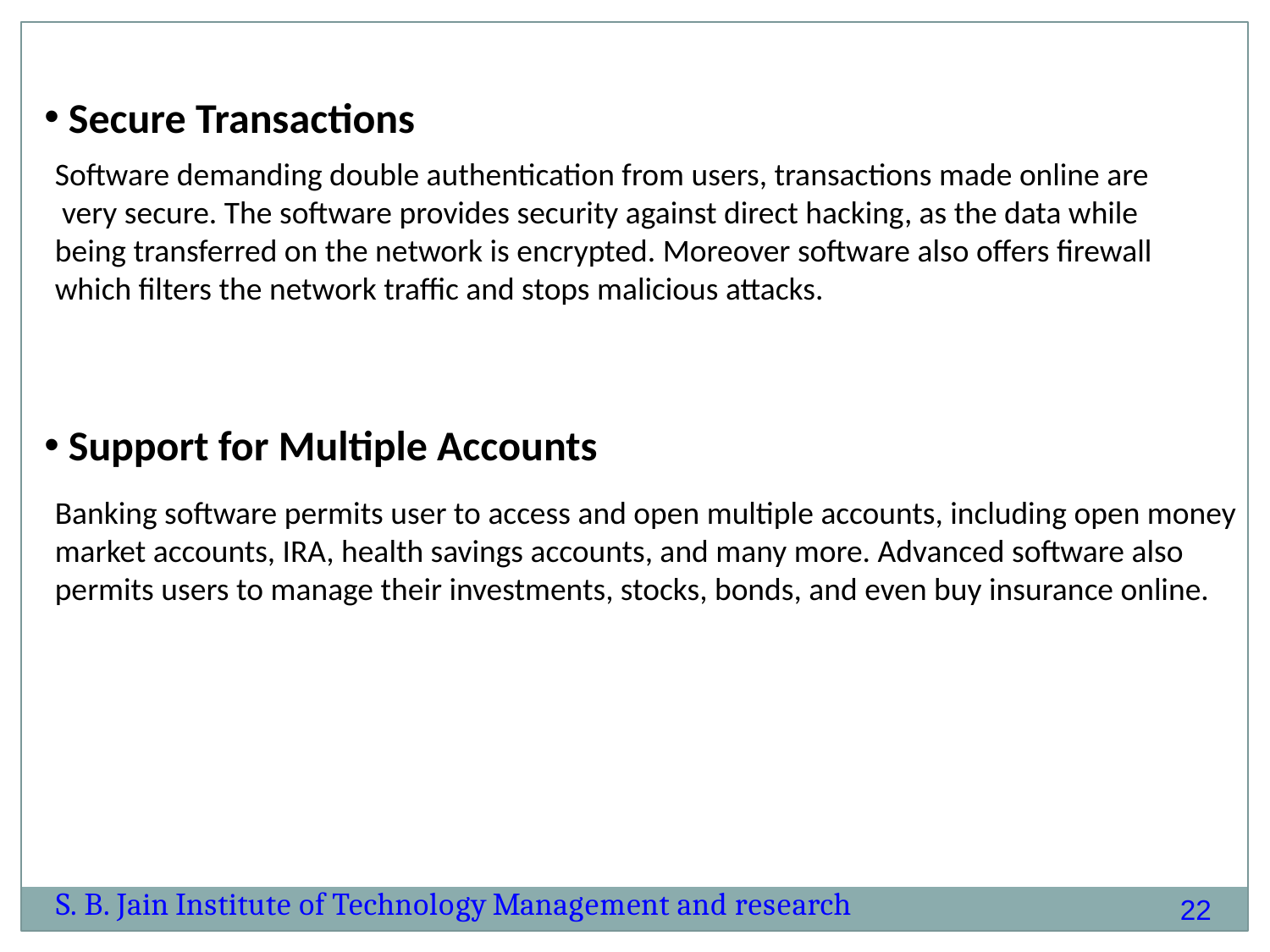

Secure Transactions
Software demanding double authentication from users, transactions made online are
 very secure. The software provides security against direct hacking, as the data while
being transferred on the network is encrypted. Moreover software also offers firewall
which filters the network traffic and stops malicious attacks.
 Support for Multiple Accounts
Banking software permits user to access and open multiple accounts, including open money market accounts, IRA, health savings accounts, and many more. Advanced software also permits users to manage their investments, stocks, bonds, and even buy insurance online.

22
S. B. Jain Institute of Technology Management and research